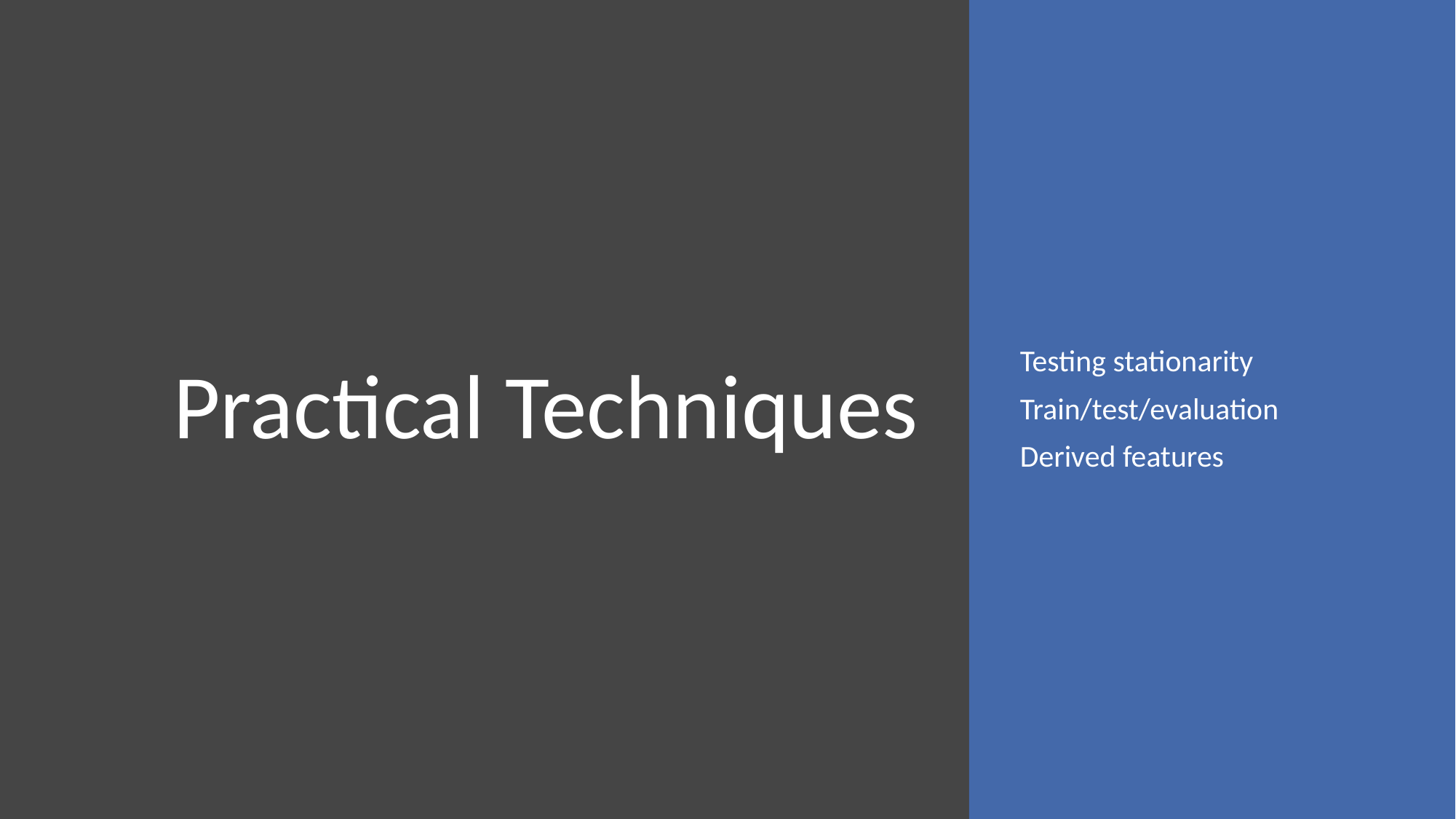

# Practical Techniques
Testing stationarity
Train/test/evaluation
Derived features